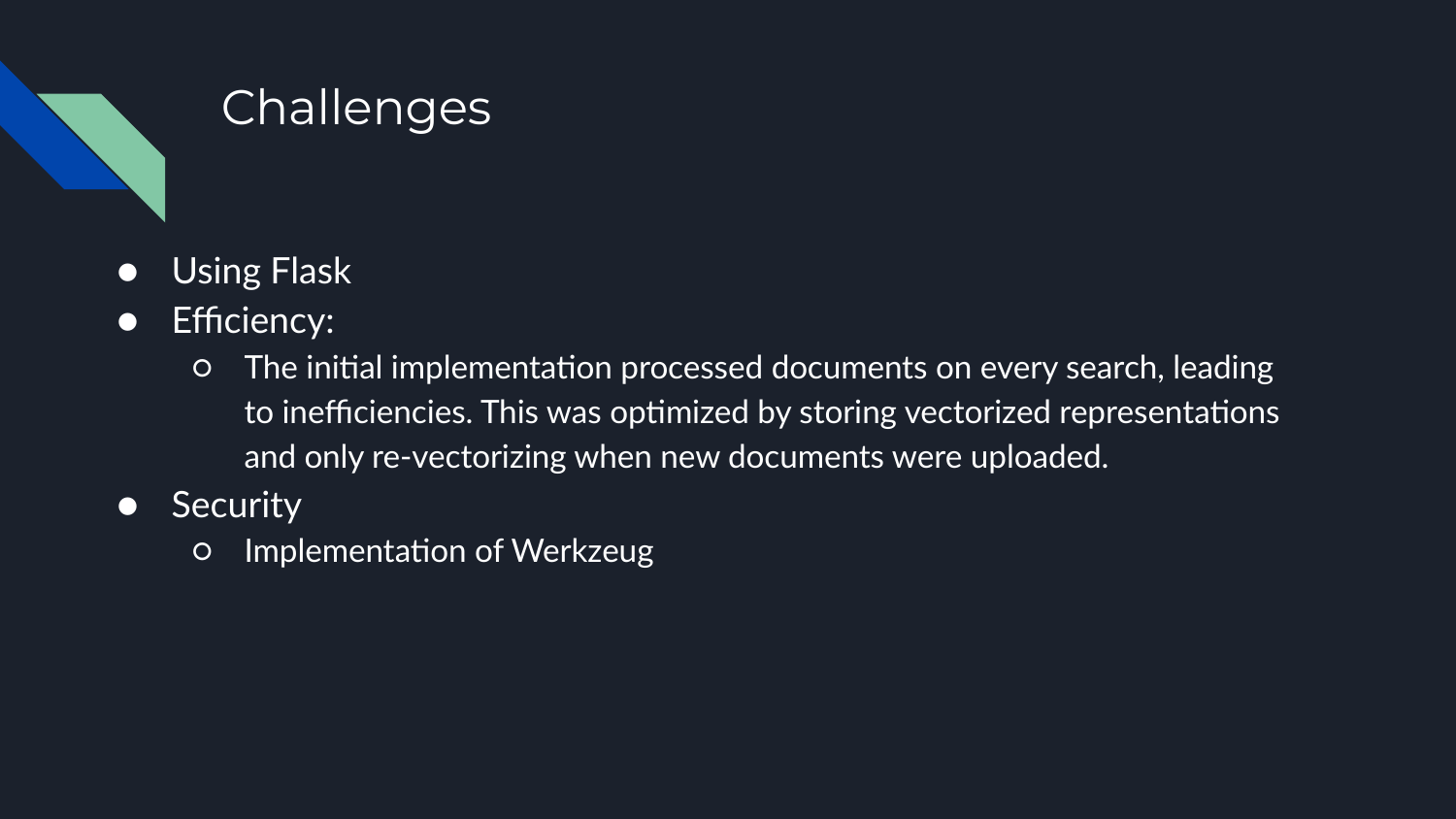

# Challenges
Using Flask
Efficiency:
The initial implementation processed documents on every search, leading to inefficiencies. This was optimized by storing vectorized representations and only re-vectorizing when new documents were uploaded.
Security
Implementation of Werkzeug